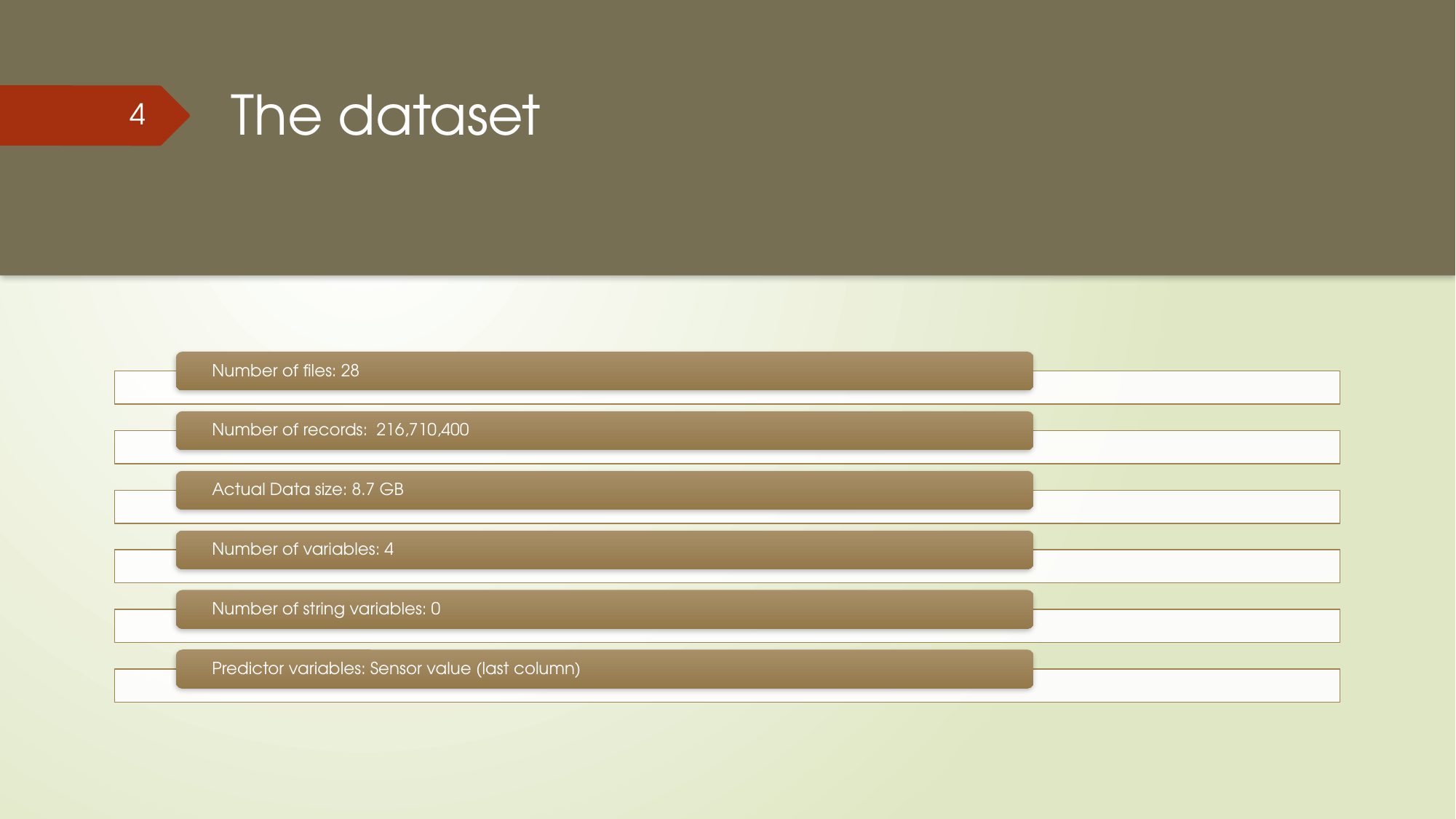

# The dataset

4
Number of files: 28
Number of records:  216,710,400
Actual Data size: 8.7 GB
Number of variables: 4
Number of string variables: 0
Predictor variables: Sensor value (last column)